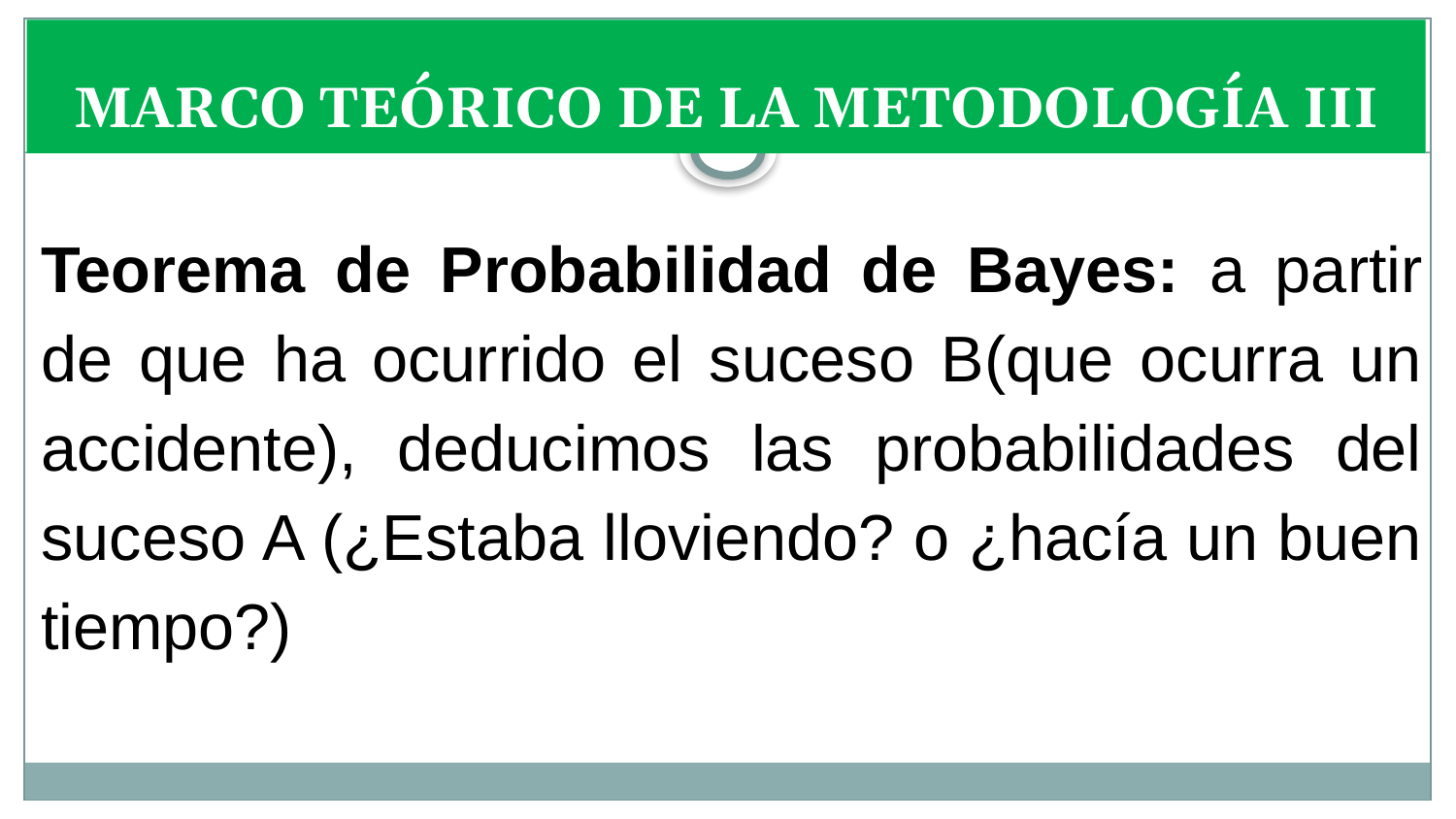

# MARCO TEÓRICO DE LA METODOLOGÍA III
Teorema de Probabilidad de Bayes: a partir de que ha ocurrido el suceso B(que ocurra un accidente), deducimos las probabilidades del suceso A (¿Estaba lloviendo? o ¿hacía un buen tiempo?)